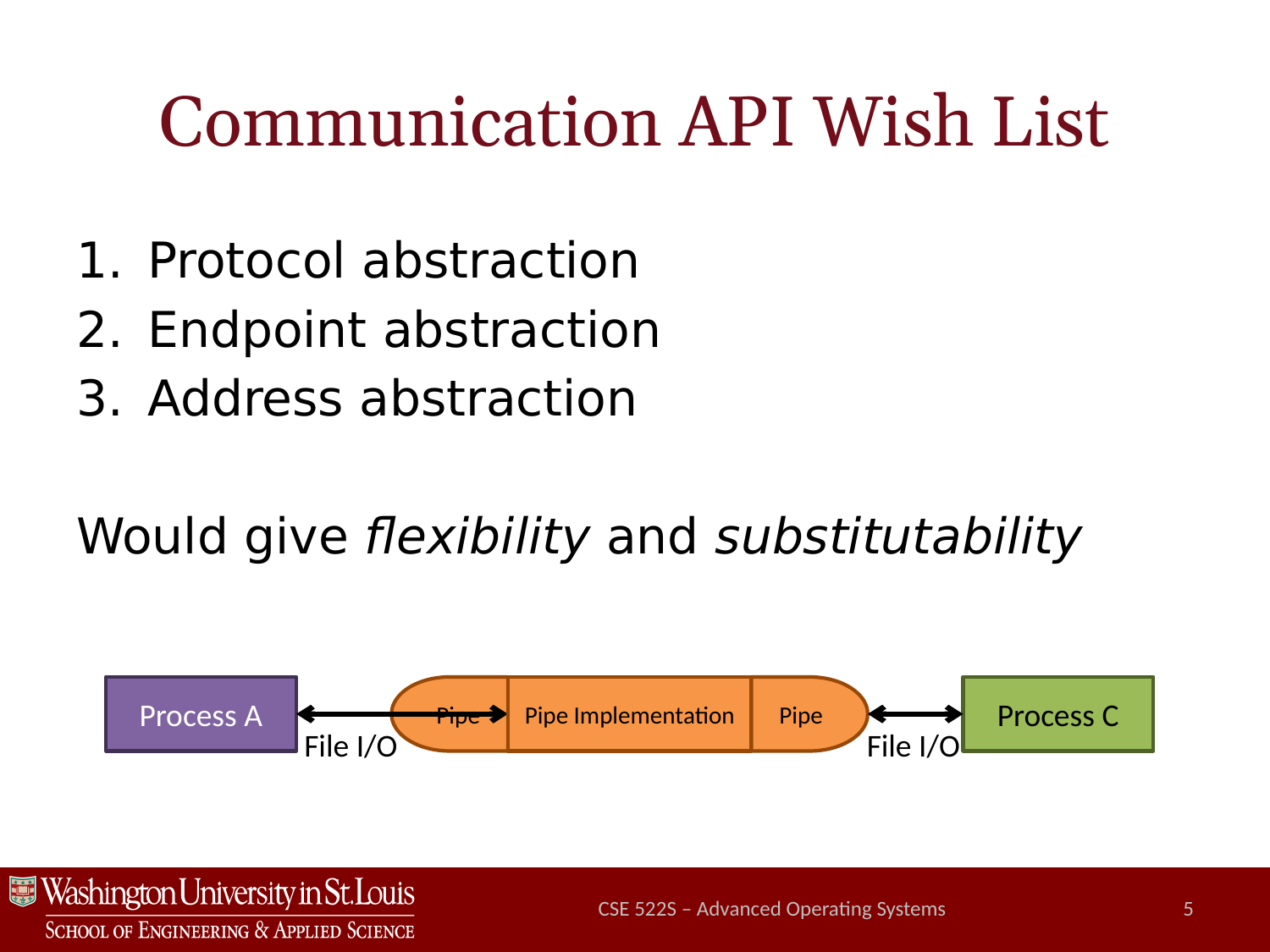

# Communication API Wish List
Protocol abstraction
Endpoint abstraction
Address abstraction

Would give flexibility and substitutability
Process A
Pipe
Pipe Implementation
Pipe
Process C
File I/O
File I/O
CSE 522S – Advanced Operating Systems
5